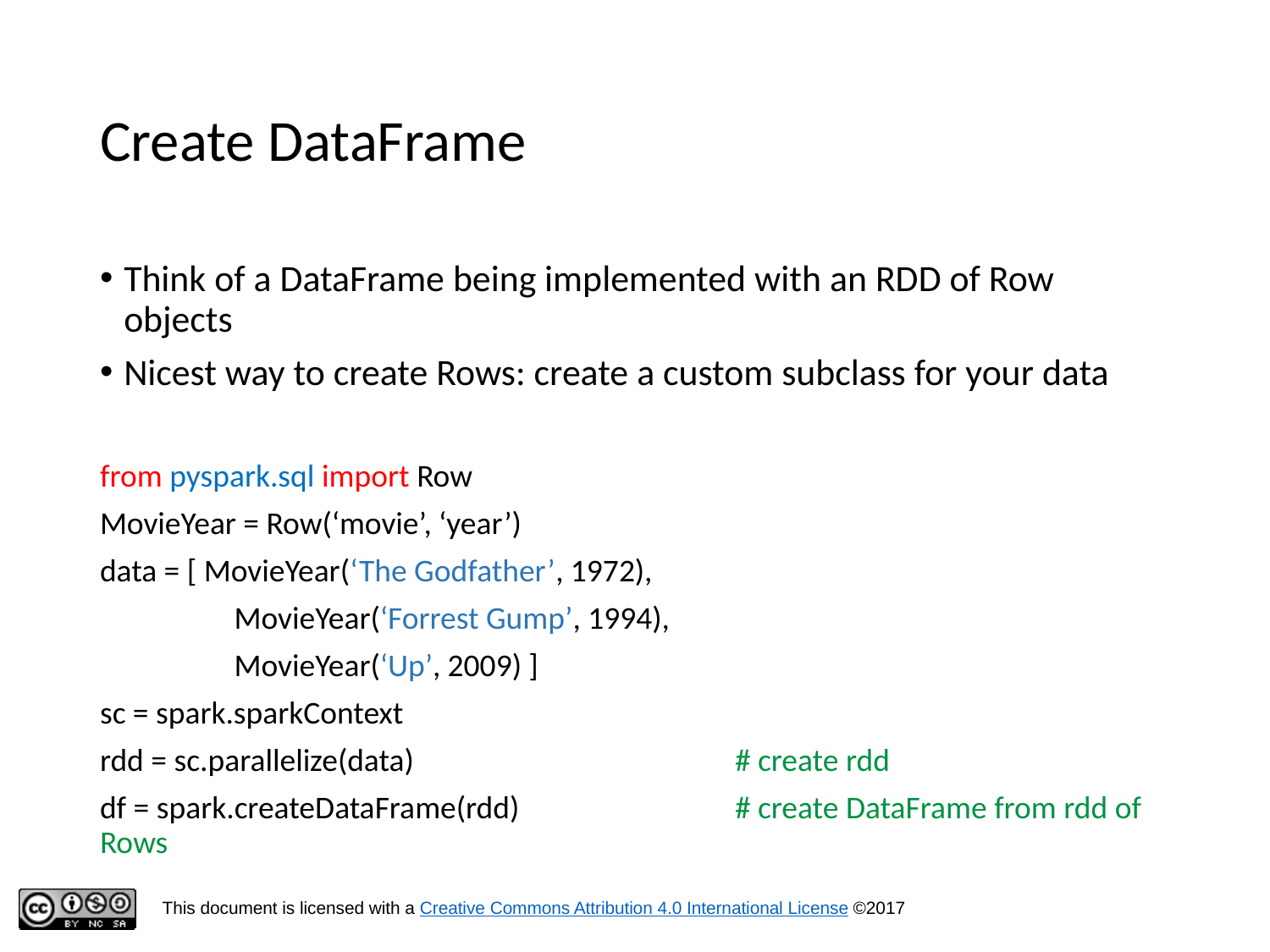

# Create DataFrame
Think of a DataFrame being implemented with an RDD of Row objects
Nicest way to create Rows: create a custom subclass for your data

from pyspark.sql import Row
MovieYear = Row(‘movie’, ‘year’)
data = [ MovieYear(‘The Godfather’, 1972),
	 MovieYear(‘Forrest Gump’, 1994),
	 MovieYear(‘Up’, 2009) ]
sc = spark.sparkContext
rdd = sc.parallelize(data)			# create rdd
df = spark.createDataFrame(rdd)		# create DataFrame from rdd of Rows